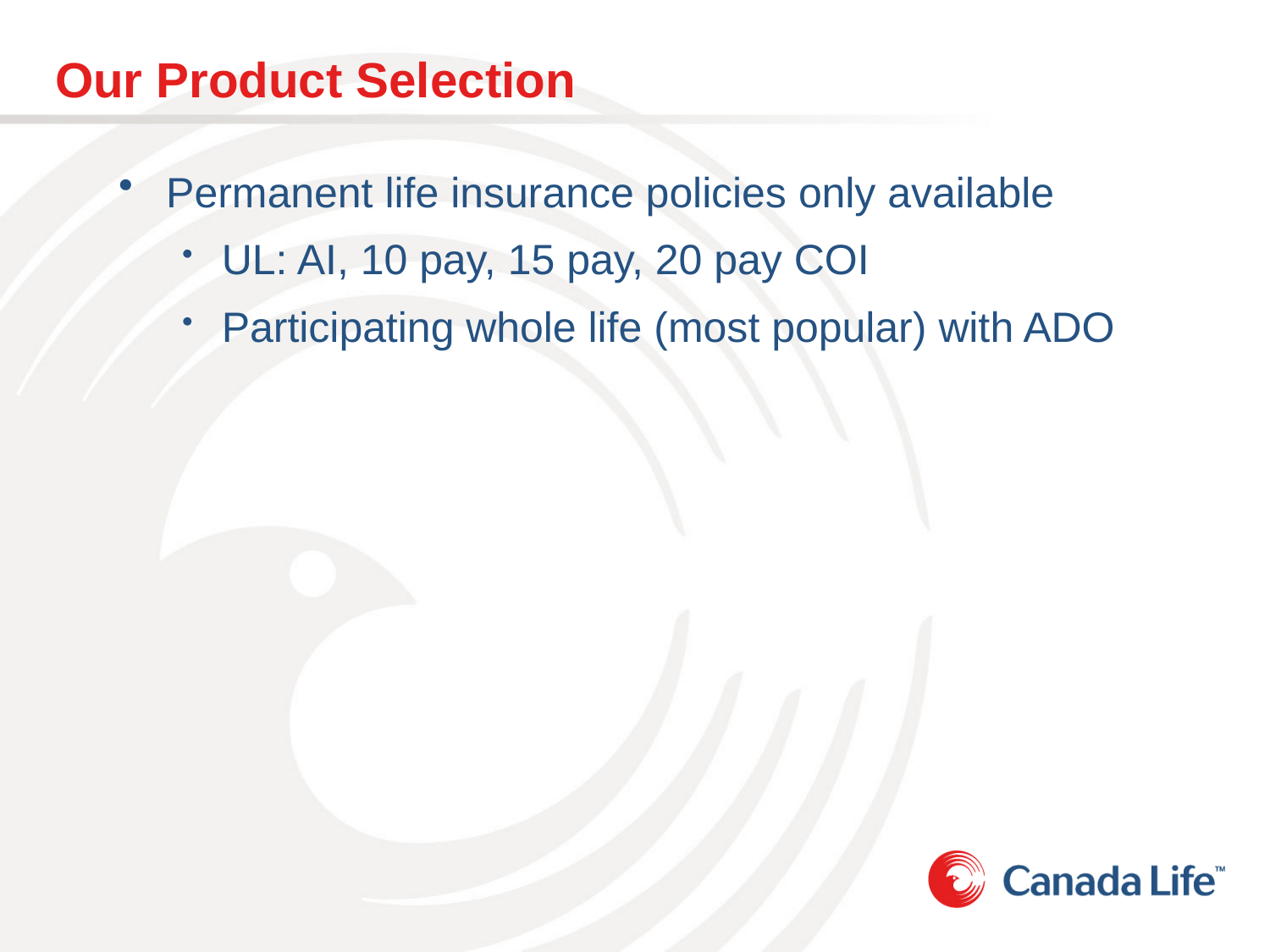

# Our Product Selection
Permanent life insurance policies only available
UL: AI, 10 pay, 15 pay, 20 pay COI
Participating whole life (most popular) with ADO